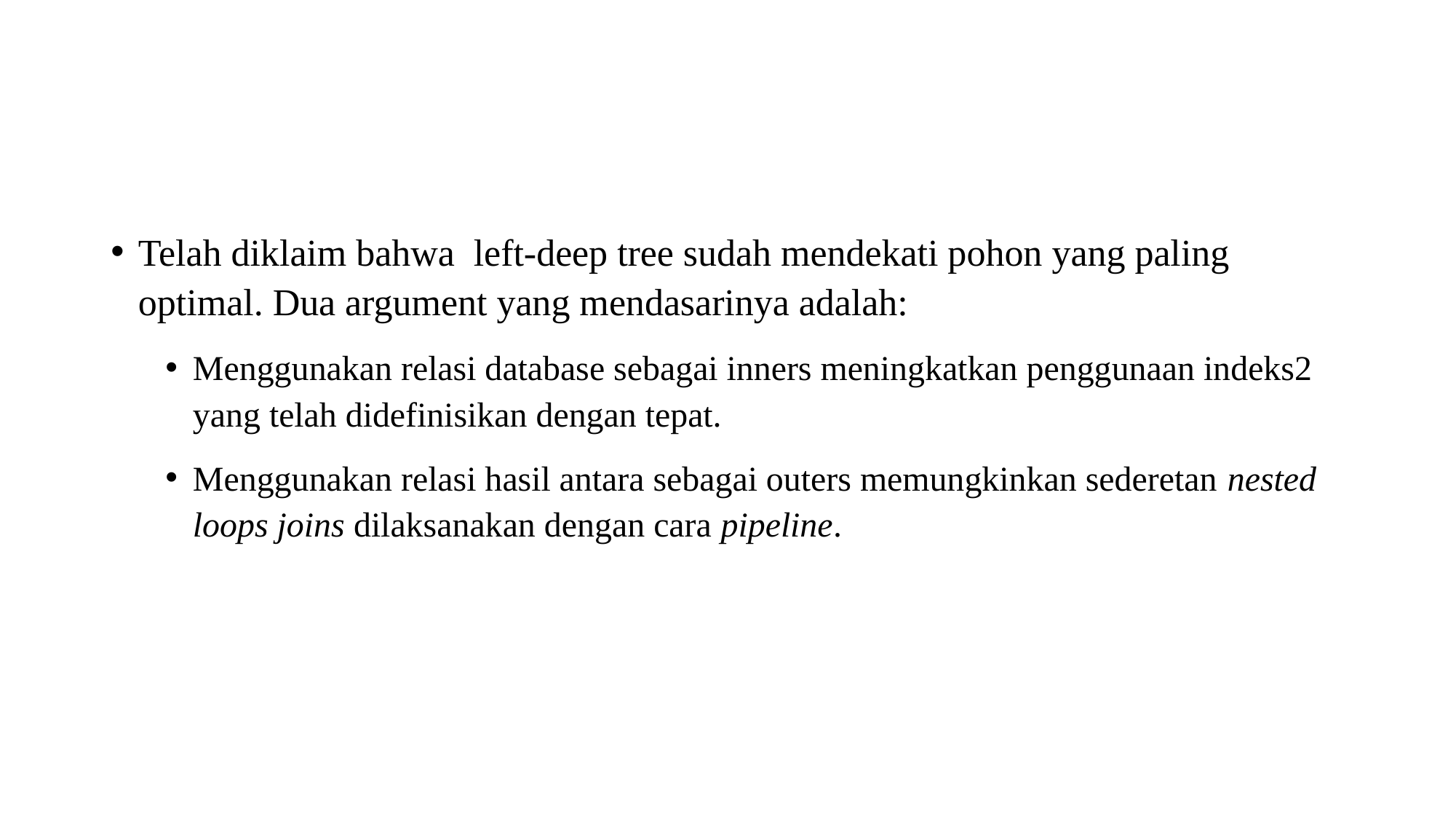

#
Telah diklaim bahwa  left-deep tree sudah mendekati pohon yang paling optimal. Dua argument yang mendasarinya adalah:
Menggunakan relasi database sebagai inners meningkatkan penggunaan indeks2 yang telah didefinisikan dengan tepat.
Menggunakan relasi hasil antara sebagai outers memungkinkan sederetan nested loops joins dilaksanakan dengan cara pipeline.